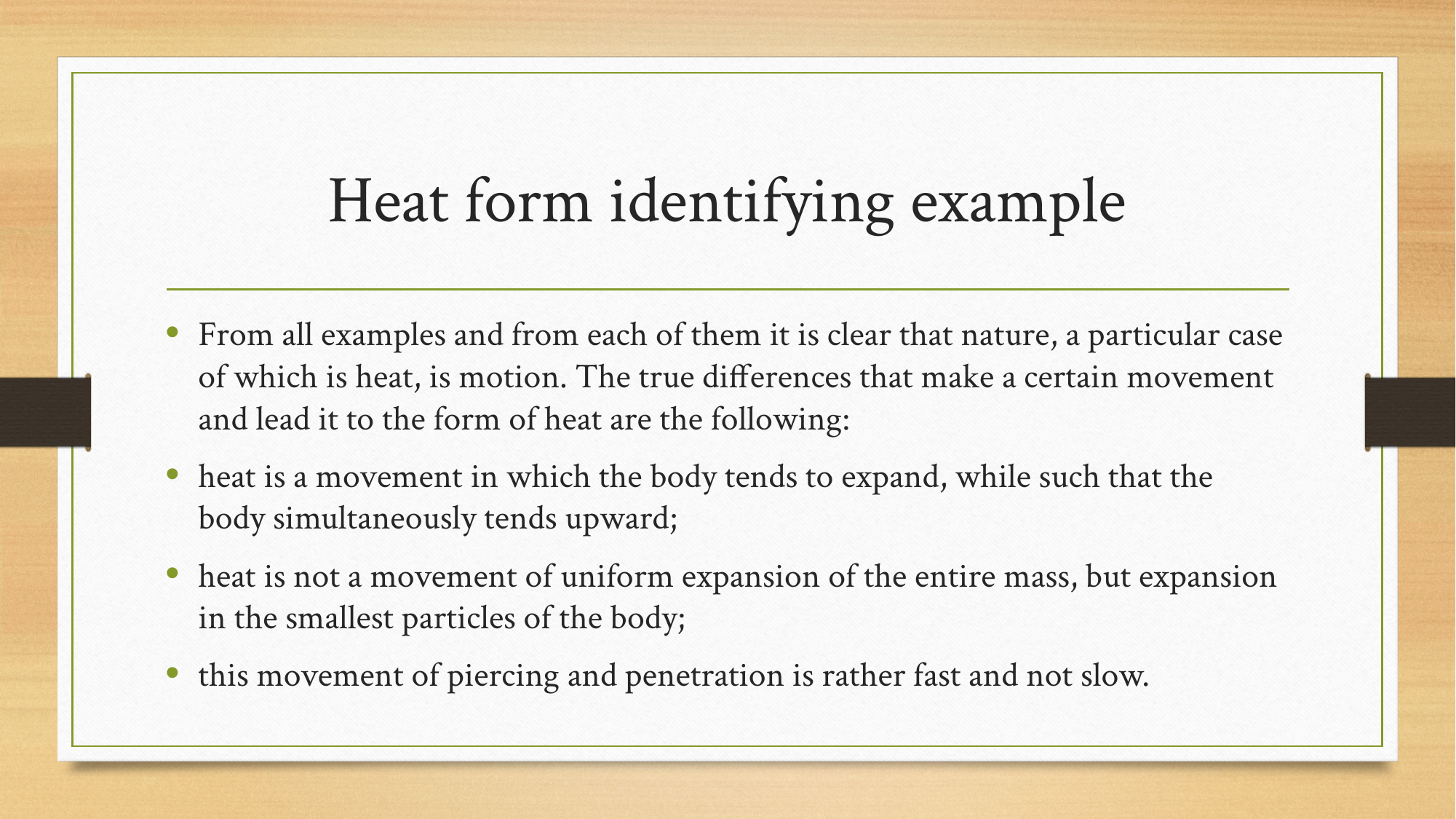

# Heat form identifying example
From all examples and from each of them it is clear that nature, a particular case of which is heat, is motion. The true differences that make a certain movement and lead it to the form of heat are the following:
heat is a movement in which the body tends to expand, while such that the body simultaneously tends upward;
heat is not a movement of uniform expansion of the entire mass, but expansion in the smallest particles of the body;
this movement of piercing and penetration is rather fast and not slow.